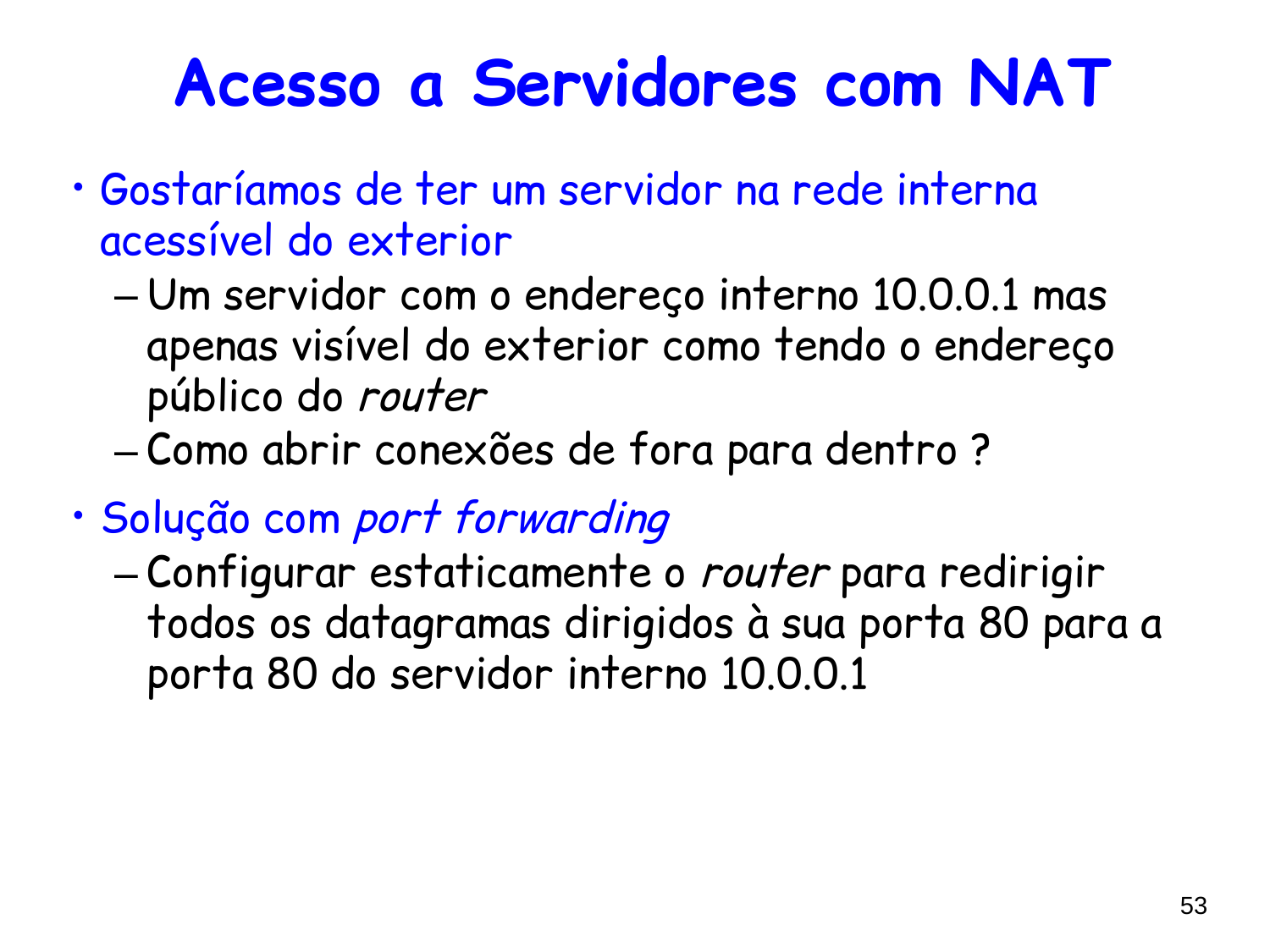

# Acesso a Servidores com NAT
Gostaríamos de ter um servidor na rede interna acessível do exterior
Um servidor com o endereço interno 10.0.0.1 mas apenas visível do exterior como tendo o endereço público do router
Como abrir conexões de fora para dentro ?
Solução com port forwarding
Configurar estaticamente o router para redirigir todos os datagramas dirigidos à sua porta 80 para a porta 80 do servidor interno 10.0.0.1
53